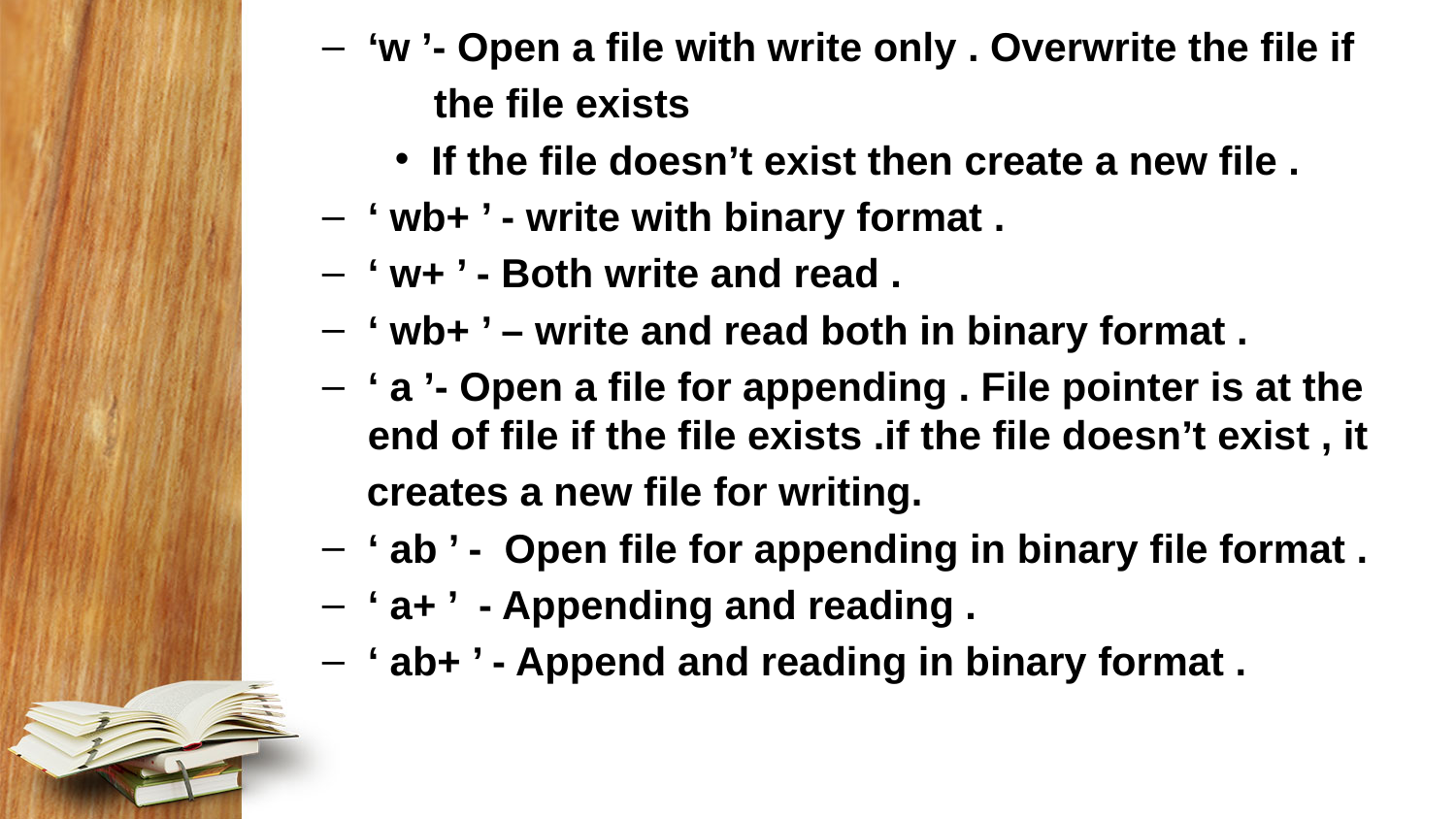

‘w ’- Open a file with write only . Overwrite the file if
          the file exists
If the file doesn’t exist then create a new file .
‘ wb+ ’ - write with binary format .
‘ w+ ’ - Both write and read .
‘ wb+ ’ – write and read both in binary format .
‘ a ’- Open a file for appending . File pointer is at the end of file if the file exists .if the file doesn’t exist , it
    creates a new file for writing.
‘ ab ’ -  Open file for appending in binary file format .
‘ a+ ’  - Appending and reading .
‘ ab+ ’ - Append and reading in binary format .